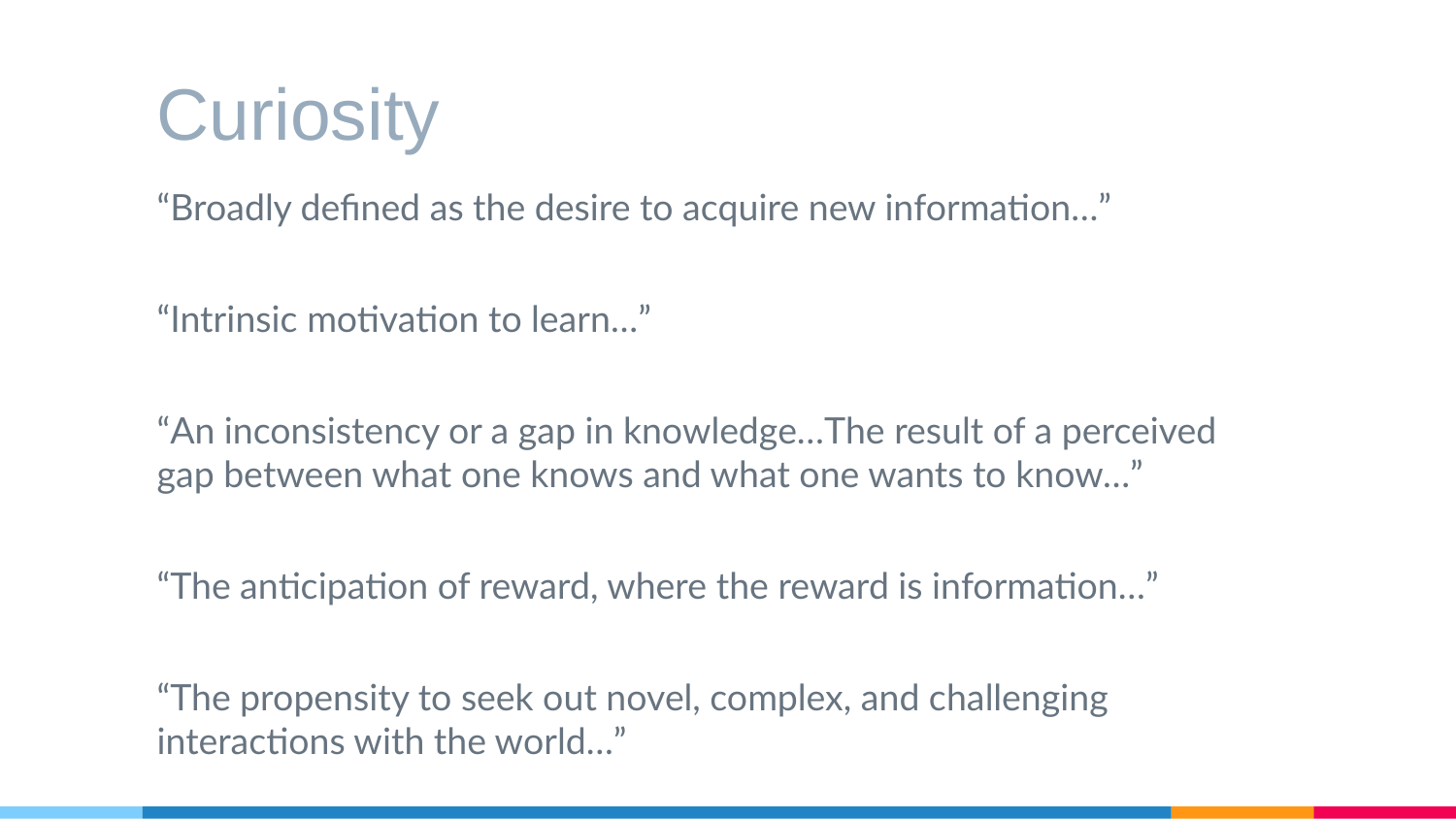

# Curiosity
“Broadly defined as the desire to acquire new information…”

“Intrinsic motivation to learn…”

“An inconsistency or a gap in knowledge…The result of a perceived gap between what one knows and what one wants to know…”

“The anticipation of reward, where the reward is information…”

“The propensity to seek out novel, complex, and challenging interactions with the world…”